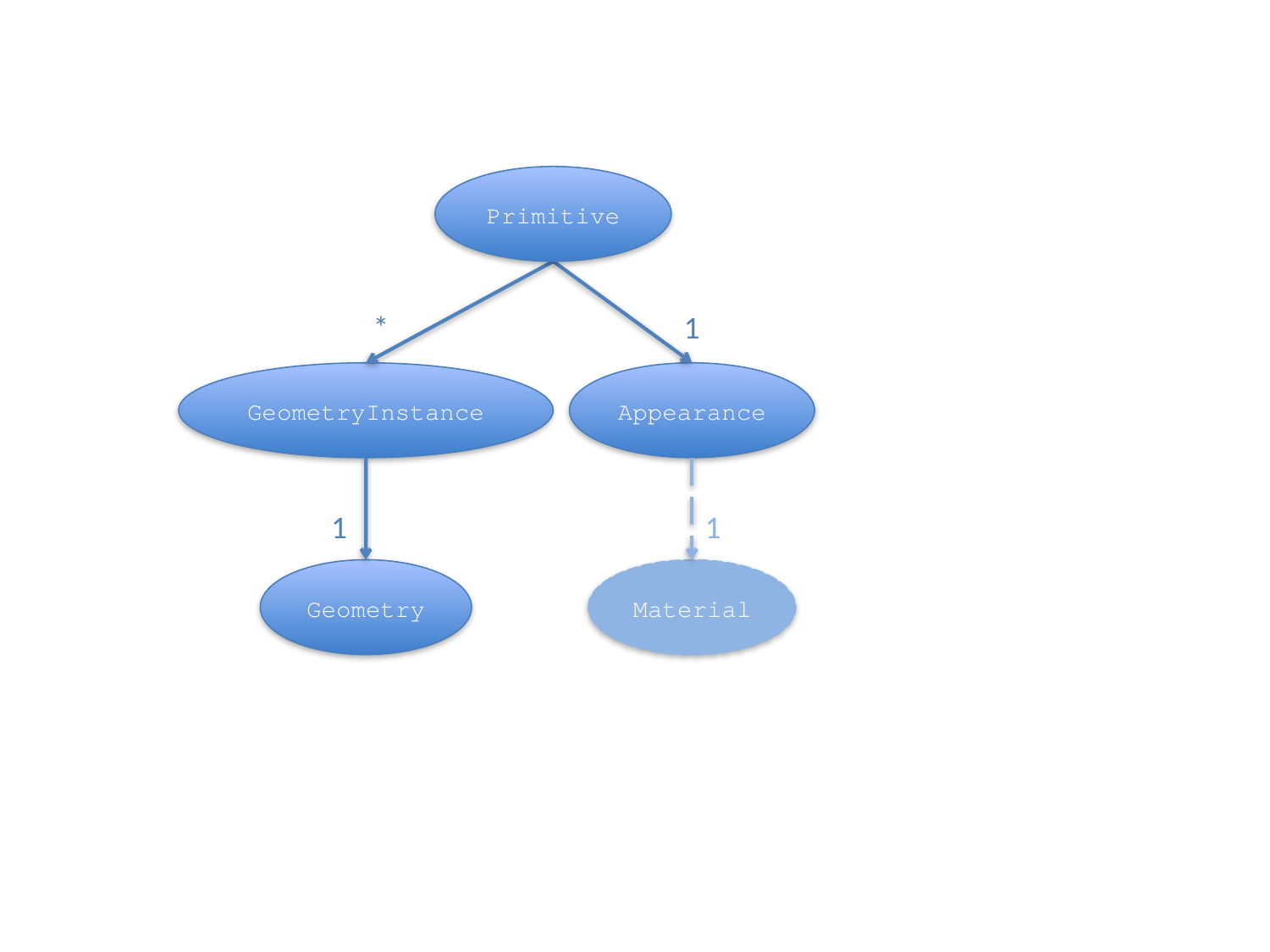

Primitive
*
1
GeometryInstance
Appearance
1
1
Geometry
Material